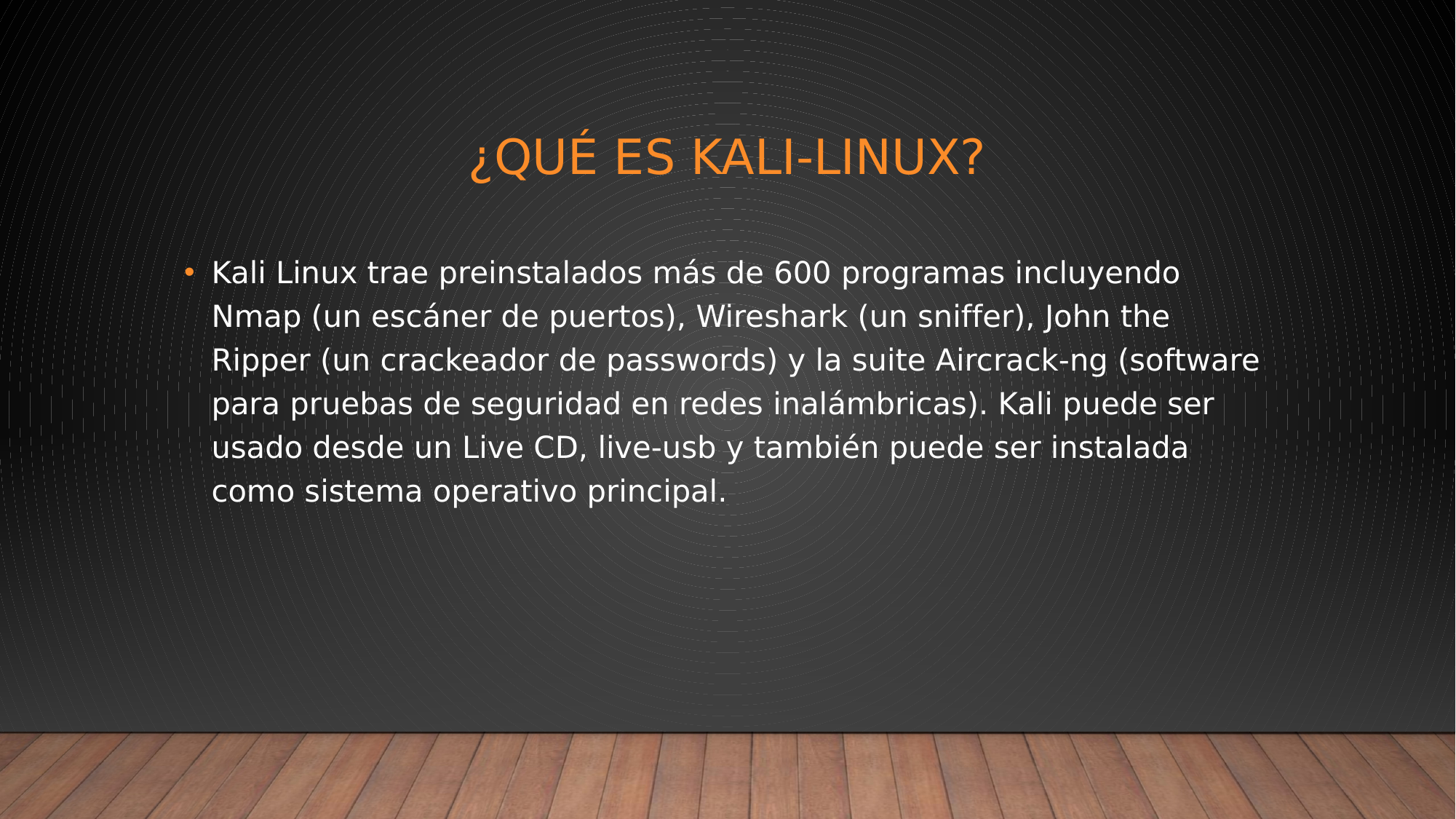

# ¿Qué es kali-Linux?
Kali Linux trae preinstalados más de 600 programas incluyendo Nmap (un escáner de puertos), Wireshark (un sniffer), John the Ripper (un crackeador de passwords) y la suite Aircrack-ng (software para pruebas de seguridad en redes inalámbricas). Kali puede ser usado desde un Live CD, live-usb y también puede ser instalada como sistema operativo principal.